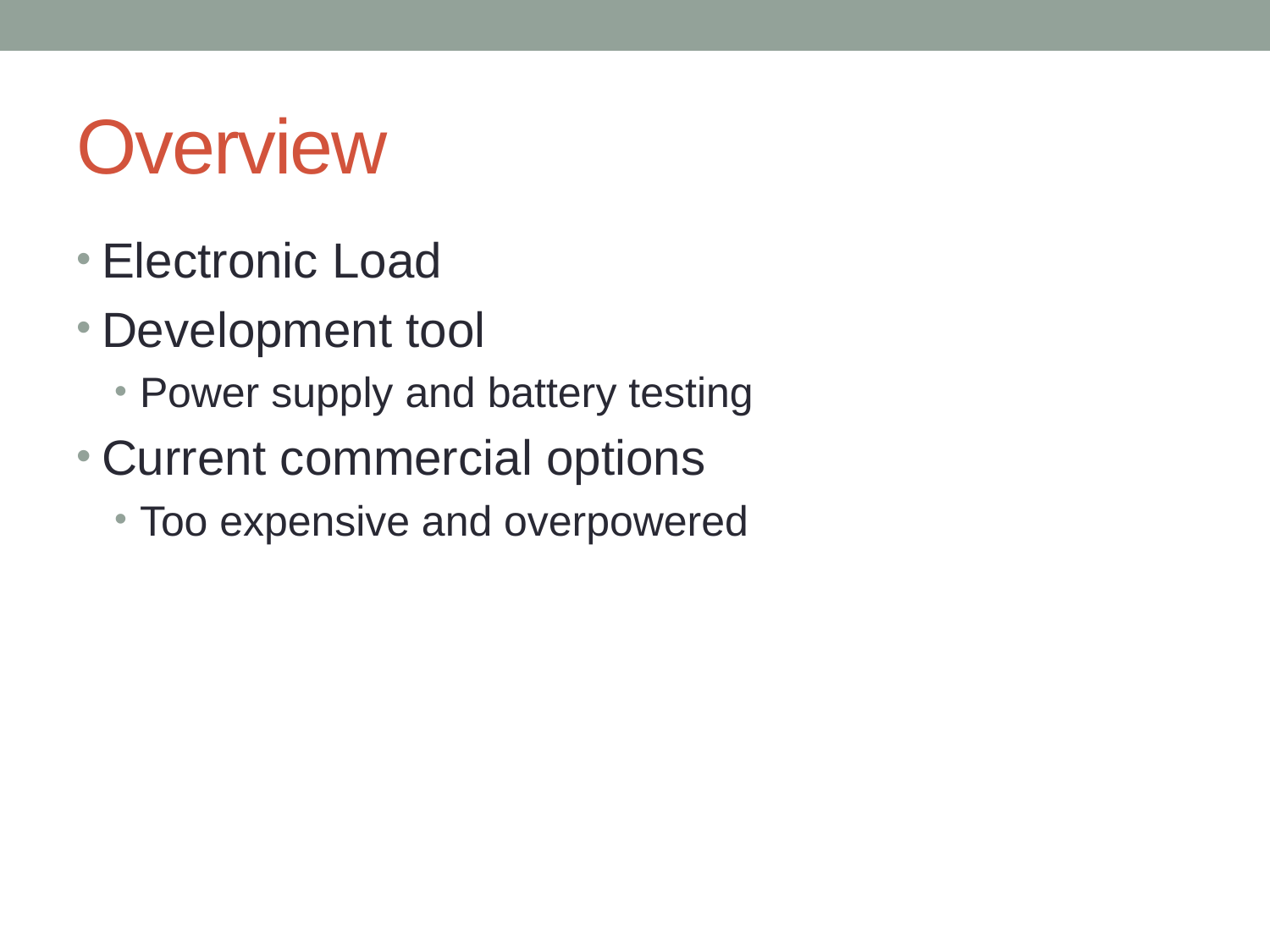

# Overview
Electronic Load
Development tool
Power supply and battery testing
Current commercial options
Too expensive and overpowered